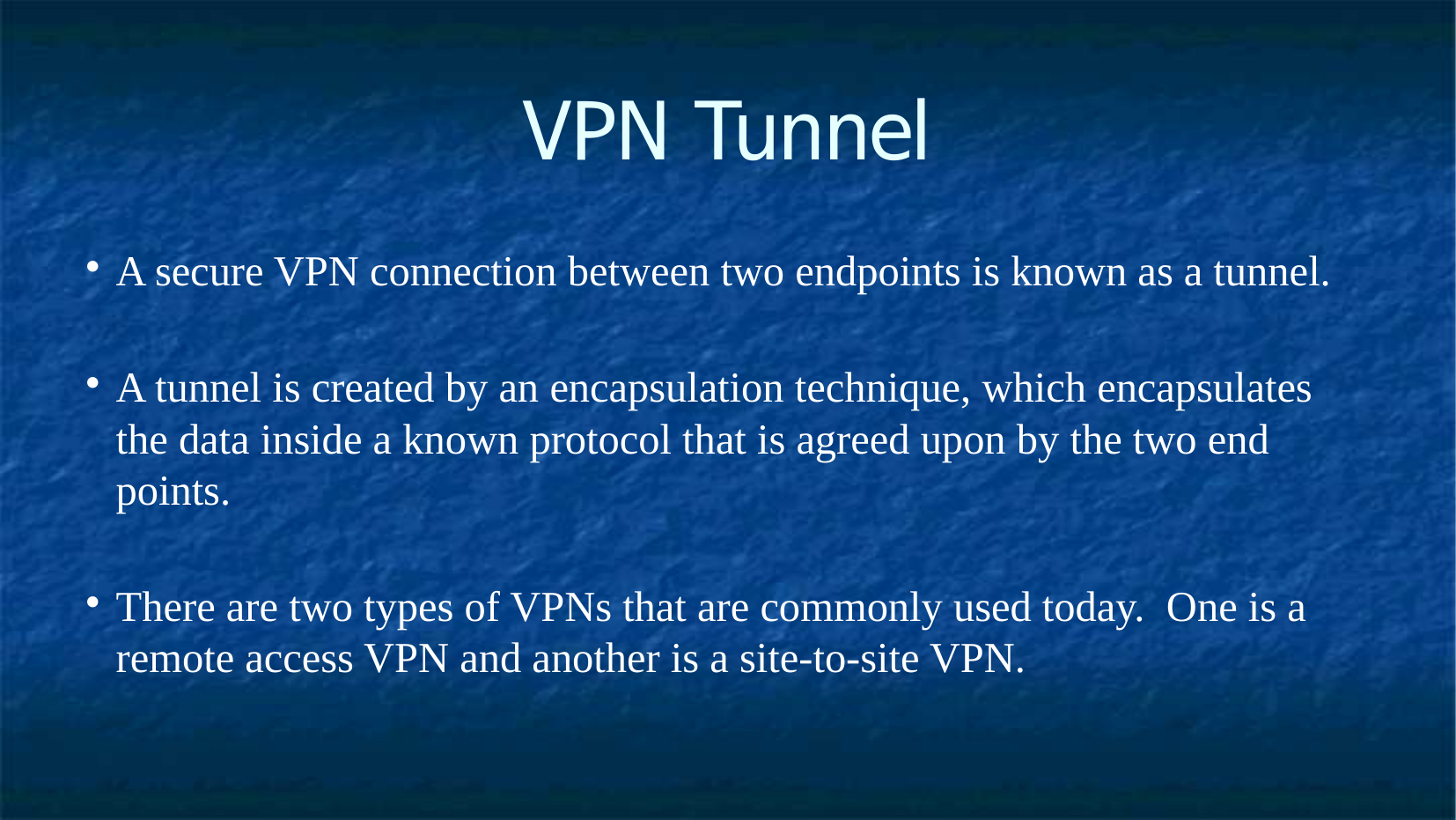

VPN Tunnel
A secure VPN connection between two endpoints is known as a tunnel.

A tunnel is created by an encapsulation technique, which encapsulates the data inside a known protocol that is agreed upon by the two end points.

There are two types of VPNs that are commonly used today.  One is a remote access VPN and another is a site-to-site VPN.